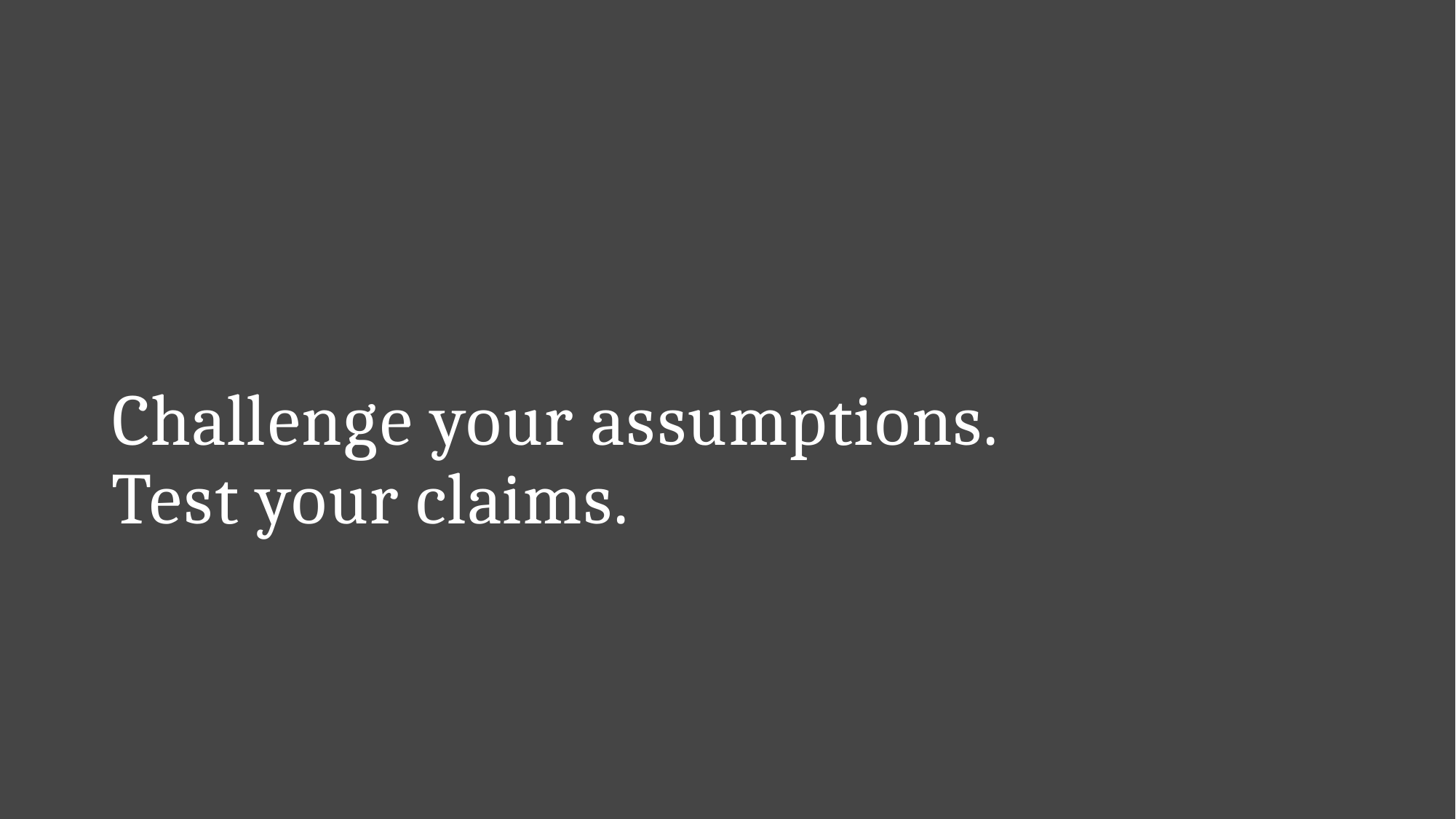

# Challenge your assumptions. Test your claims.